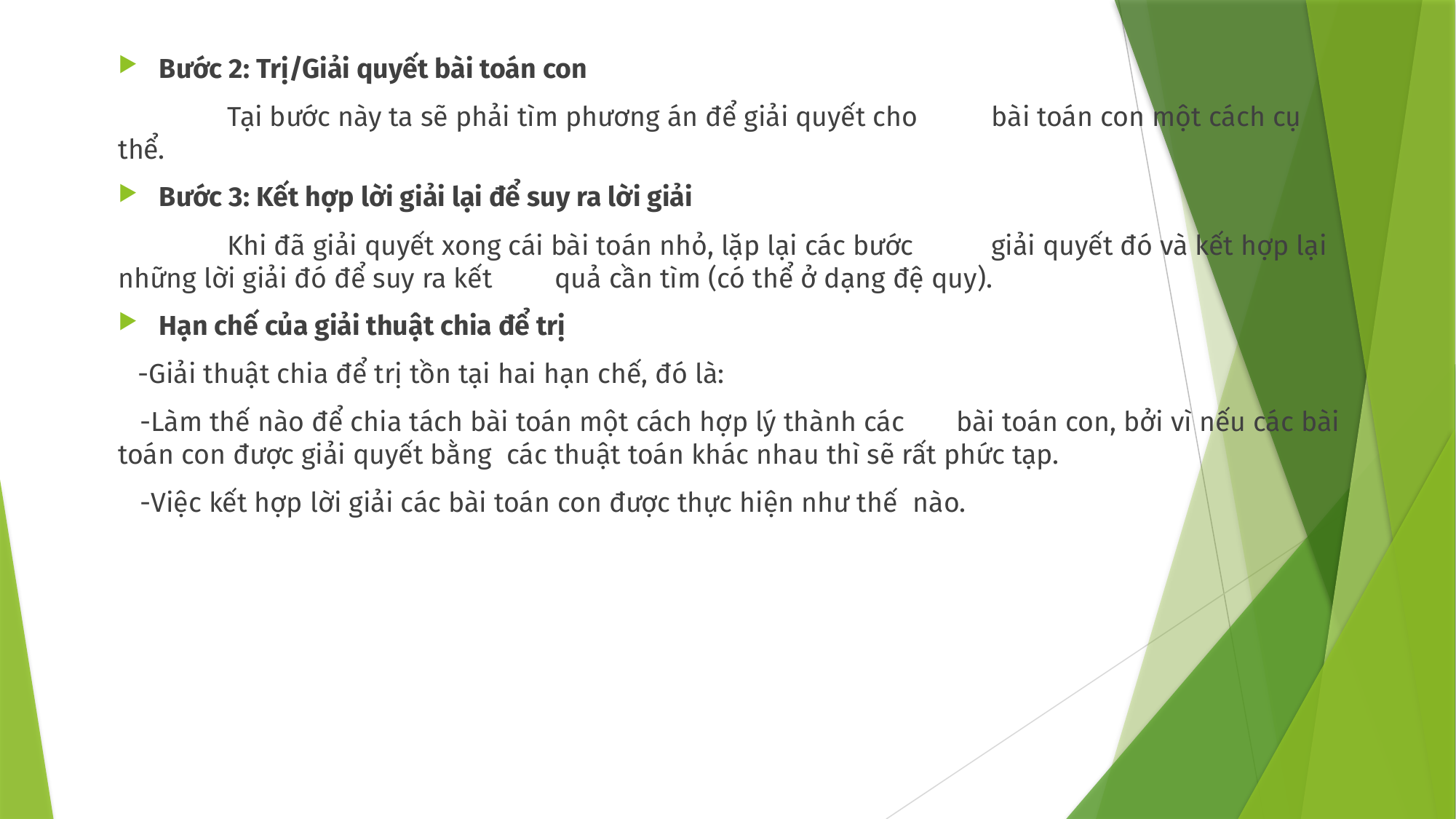

Bước 2: Trị/Giải quyết bài toán con
	Tại bước này ta sẽ phải tìm phương án để giải quyết cho 	bài toán con một cách cụ thể.
Bước 3: Kết hợp lời giải lại để suy ra lời giải
	Khi đã giải quyết xong cái bài toán nhỏ, lặp lại các bước 	giải quyết đó và kết hợp lại những lời giải đó để suy ra kết 	quả cần tìm (có thể ở dạng đệ quy).
Hạn chế của giải thuật chia để trị
   -Giải thuật chia để trị tồn tại hai hạn chế, đó là:
   -Làm thế nào để chia tách bài toán một cách hợp lý thành các       bài toán con, bởi vì nếu các bài toán con được giải quyết bằng  các thuật toán khác nhau thì sẽ rất phức tạp.
   -Việc kết hợp lời giải các bài toán con được thực hiện như thế  nào.